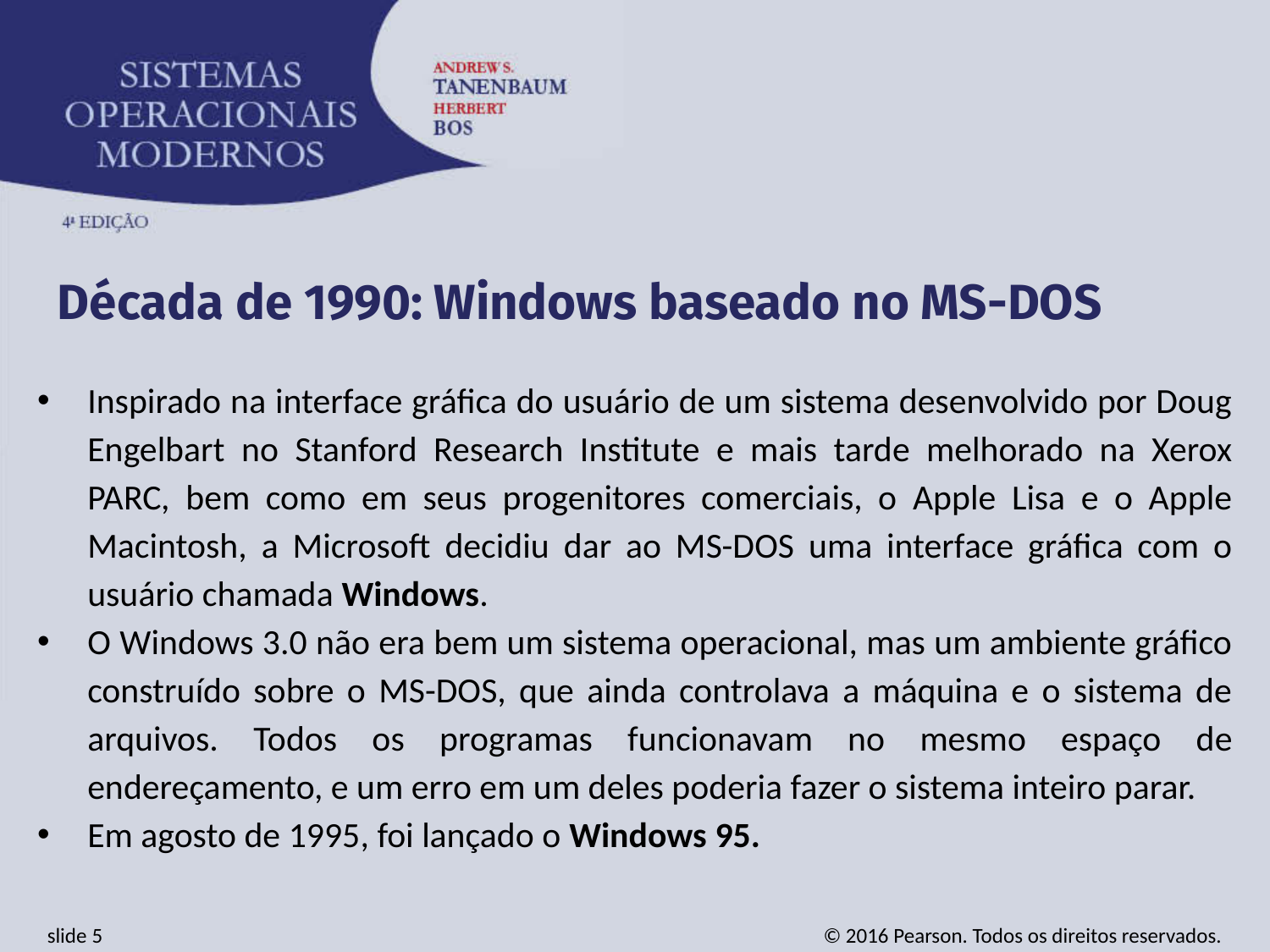

Década de 1990: Windows baseado no MS-DOS
Inspirado na interface gráfica do usuário de um sistema desenvolvido por Doug Engelbart no Stanford Research Institute e mais tarde melhorado na Xerox PARC, bem como em seus progenitores comerciais, o Apple Lisa e o Apple Macintosh, a Microsoft decidiu dar ao MS-DOS uma interface gráfica com o usuário chamada Windows.
O Windows 3.0 não era bem um sistema operacional, mas um ambiente gráfico construído sobre o MS-DOS, que ainda controlava a máquina e o sistema de arquivos. Todos os programas funcionavam no mesmo espaço de endereçamento, e um erro em um deles poderia fazer o sistema inteiro parar.
Em agosto de 1995, foi lançado o Windows 95.